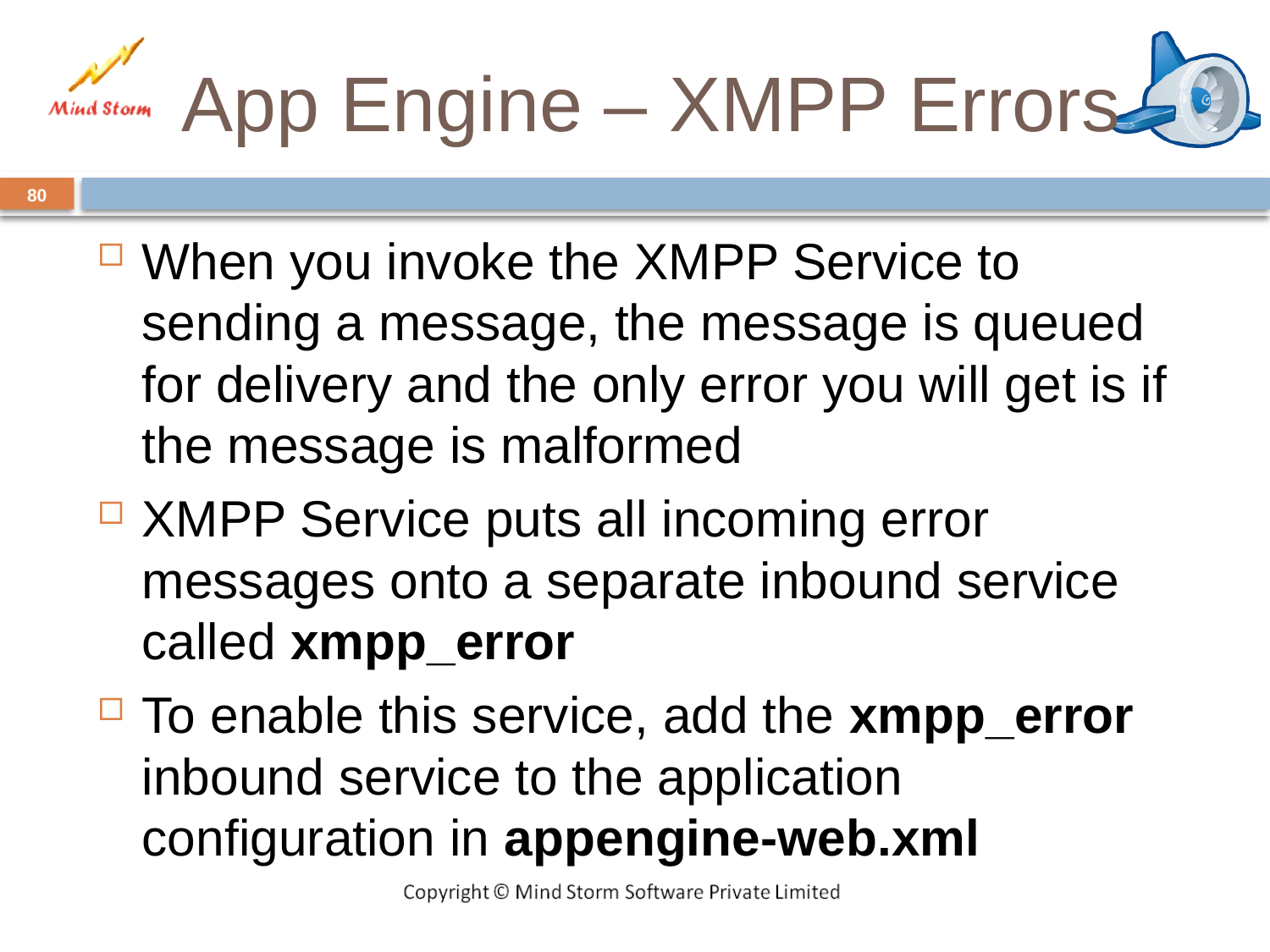

# App Engine – XMPP Errors
80
When you invoke the XMPP Service to sending a message, the message is queued for delivery and the only error you will get is if the message is malformed
XMPP Service puts all incoming error messages onto a separate inbound service called xmpp_error
To enable this service, add the xmpp_error inbound service to the application configuration in appengine-web.xml